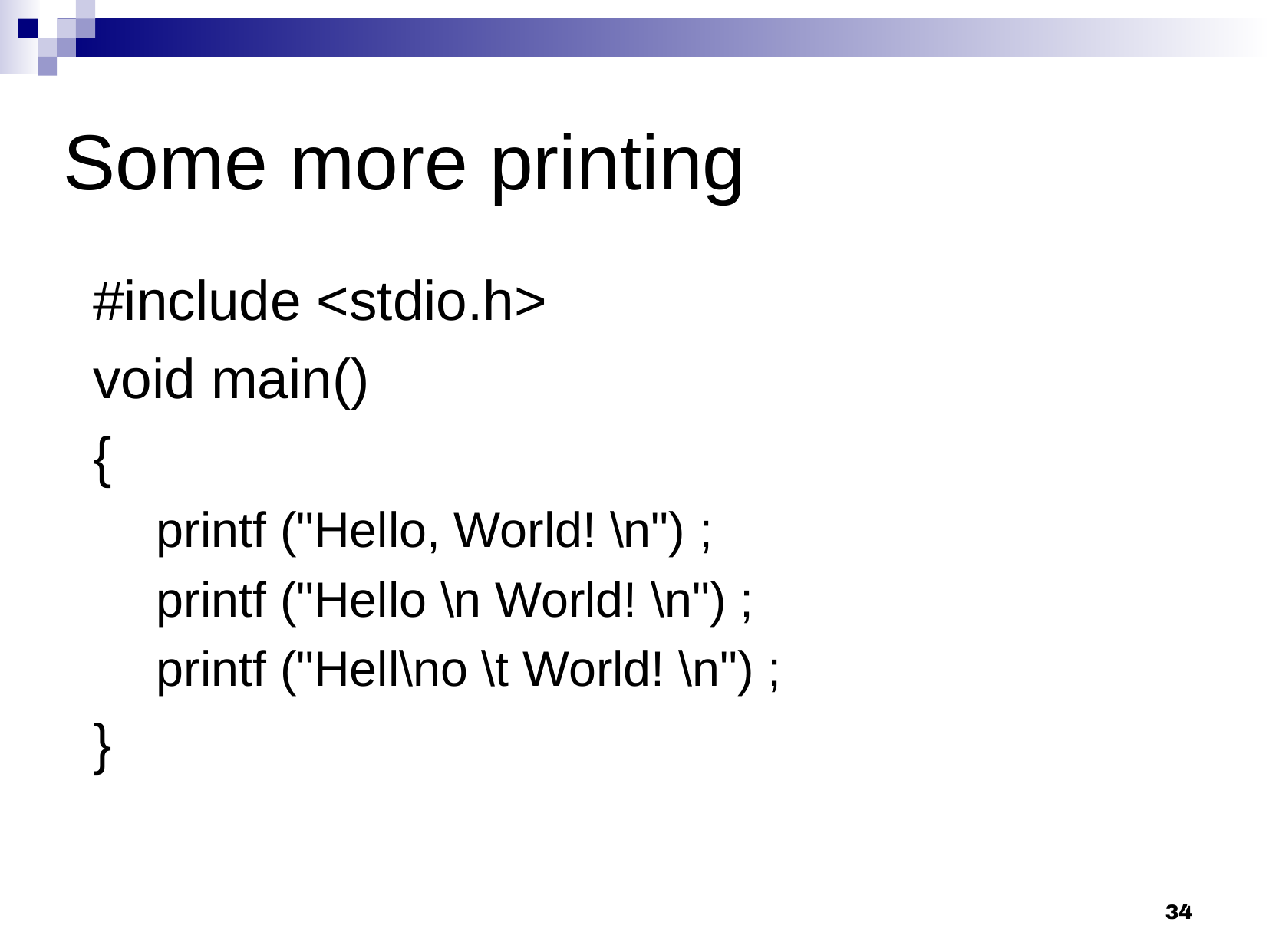

# Some more printing
#include <stdio.h>
void main()
{
printf ("Hello, World! \n") ;
printf ("Hello \n World! \n") ;
printf ("Hell\no \t World! \n") ;
}

34